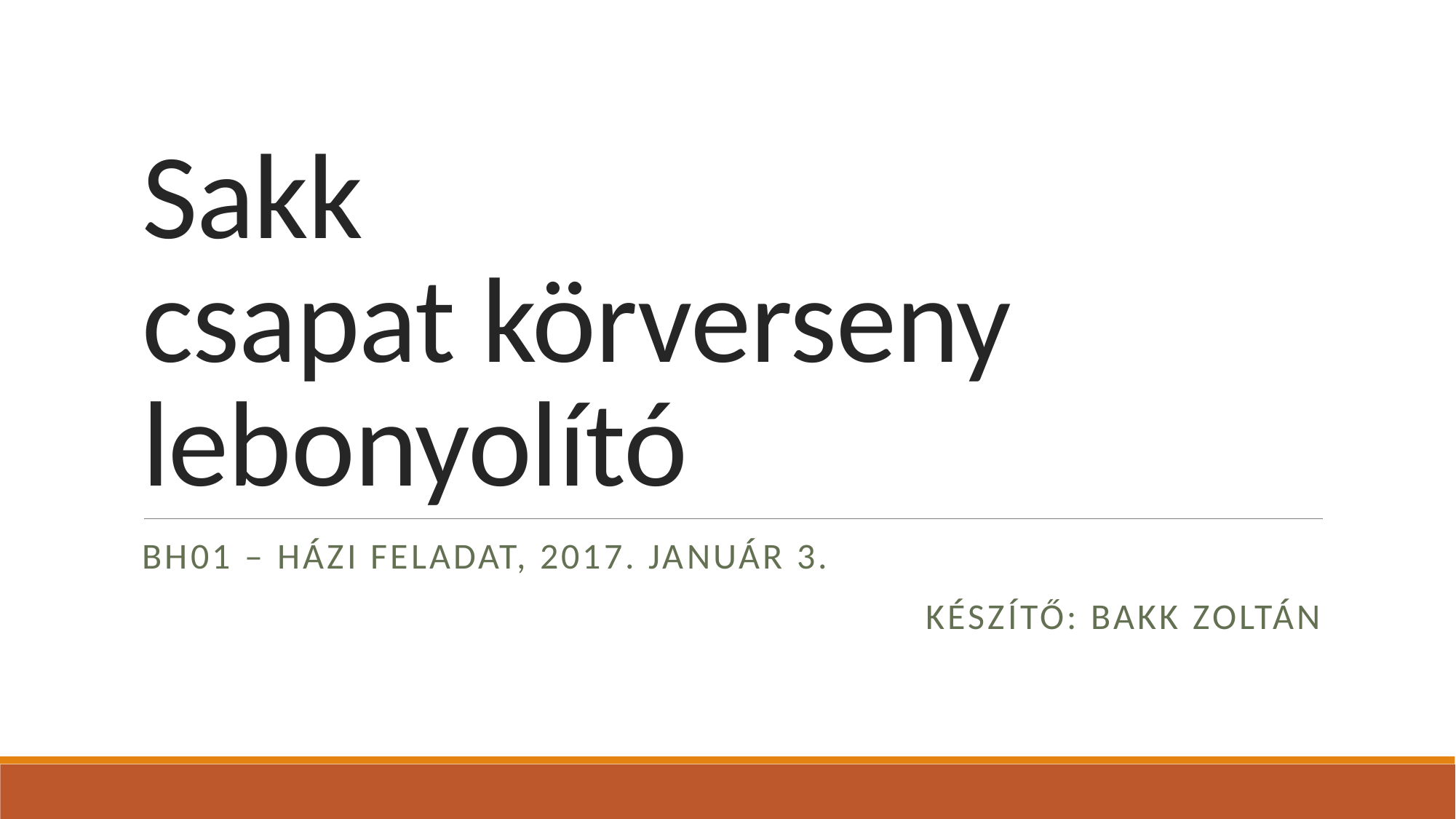

# Sakk csapat körverseny lebonyolító
BH01 – házi feladat, 2017. január 3.
Készítő: Bakk Zoltán